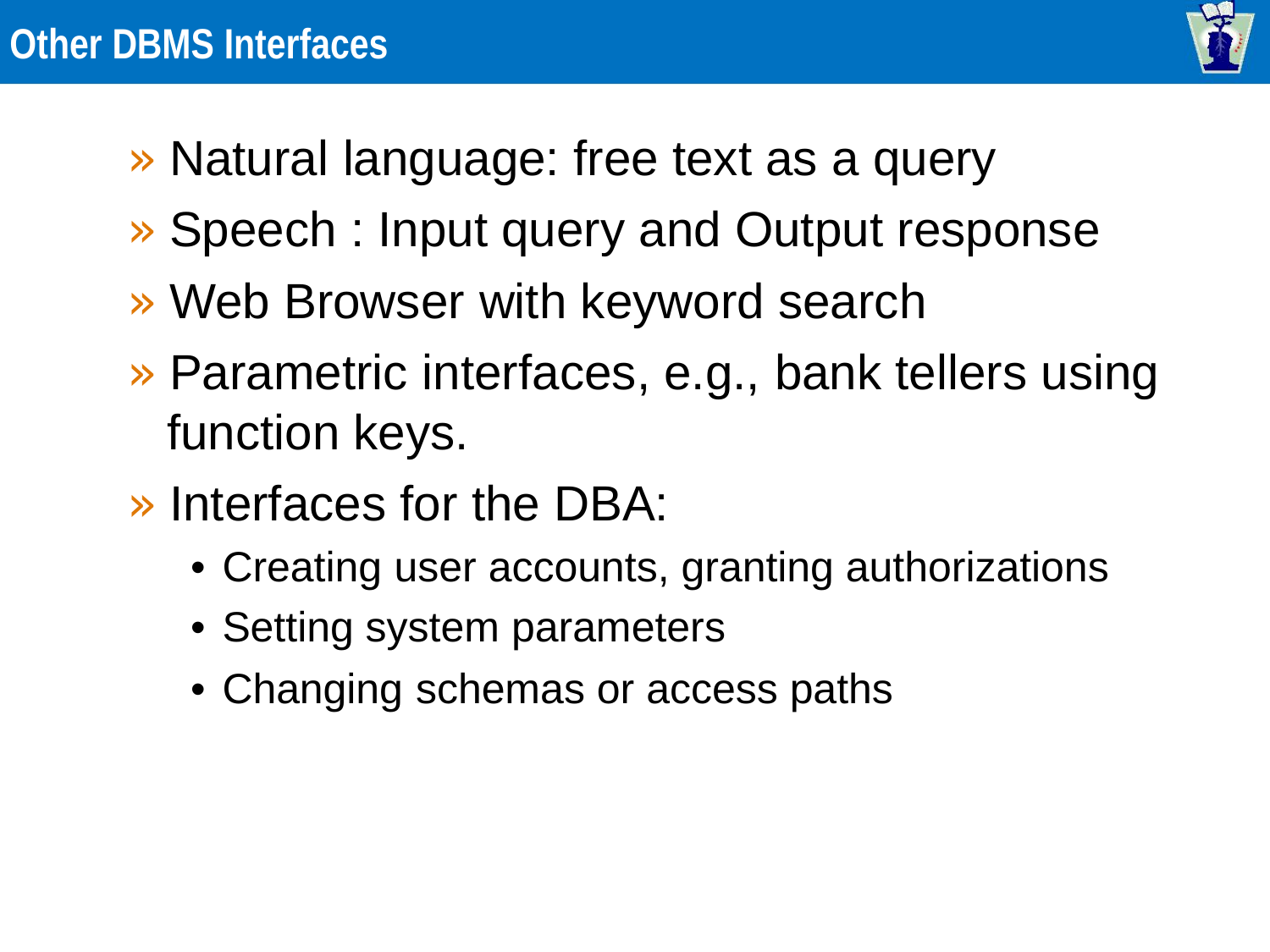

Other DBMS Interfaces
» Natural language: free text as a query
» Speech : Input query and Output response
» Web Browser with keyword search
» Parametric interfaces, e.g., bank tellers using
function keys.
» Interfaces for the DBA:
• Creating user accounts, granting authorizations
• Setting system parameters
• Changing schemas or access paths